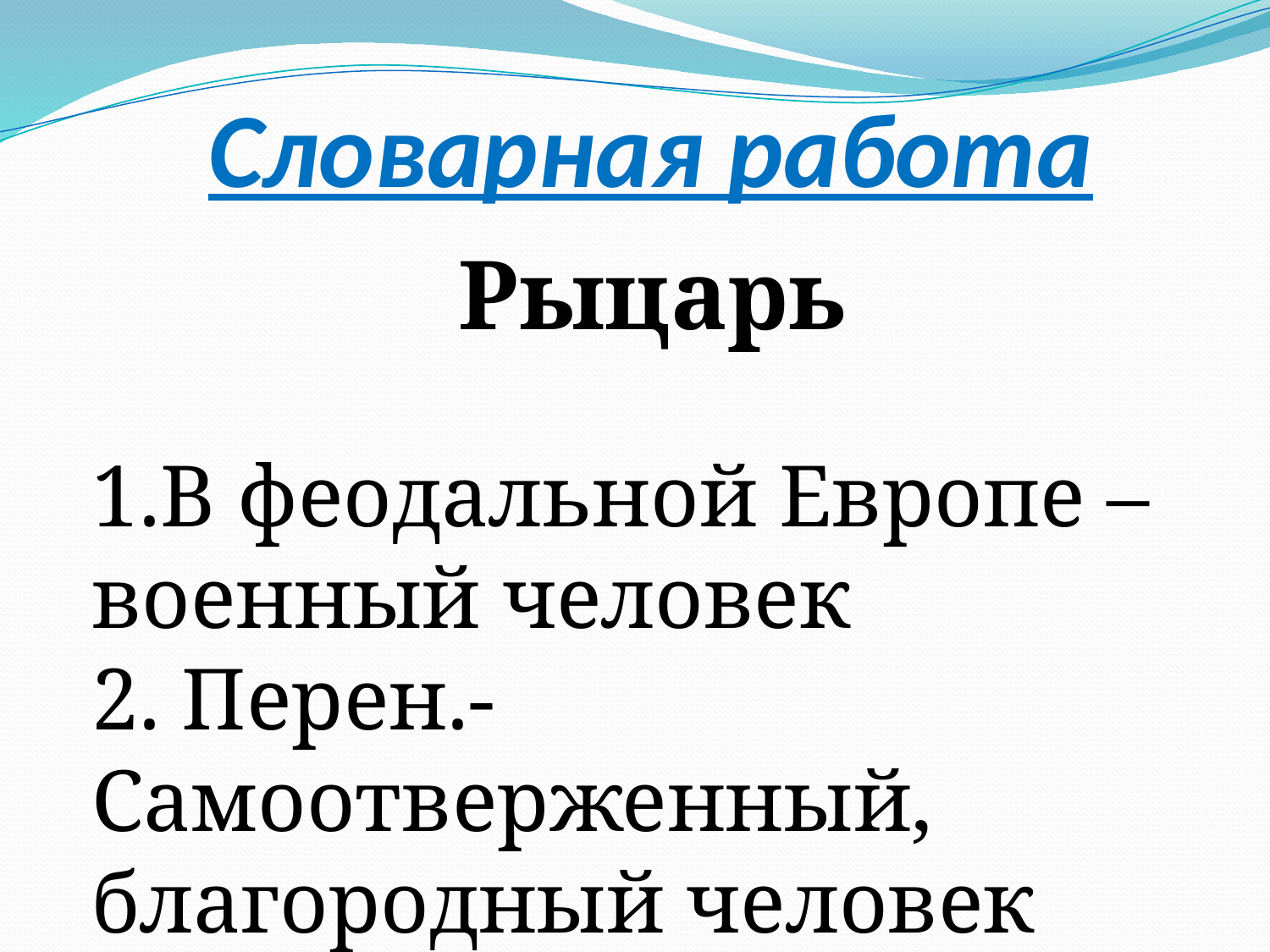

# Словарная работа
                Рыцарь
1.В феодальной Европе – военный человек
2. Перен.- Самоотверженный, благородный человек